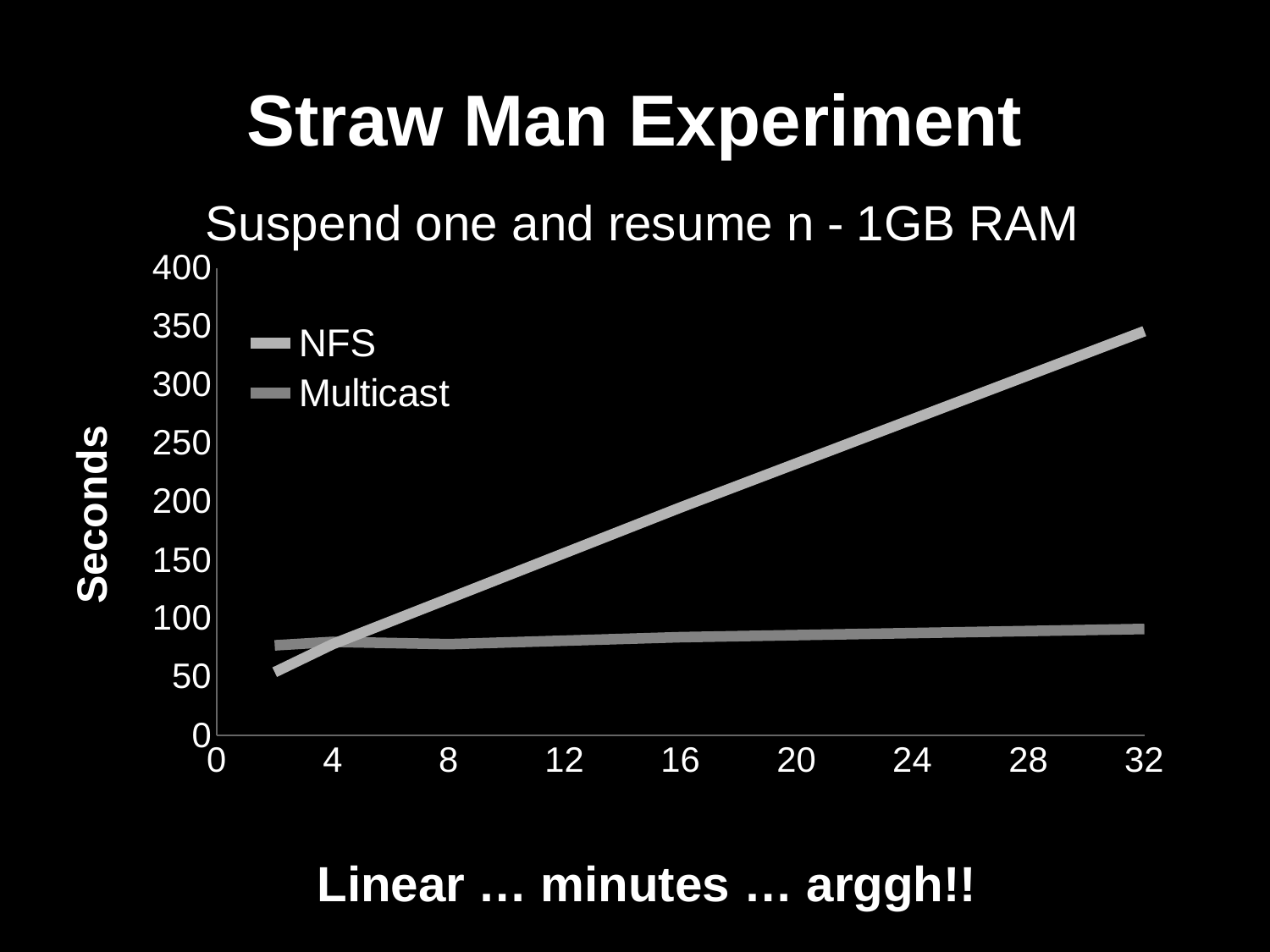

# Straw Man Experiment

### Chart: Suspend one and resume n - 1GB RAM

| Category | NFS | Multicast |
|---|---|---|
Linear … minutes … arggh!!